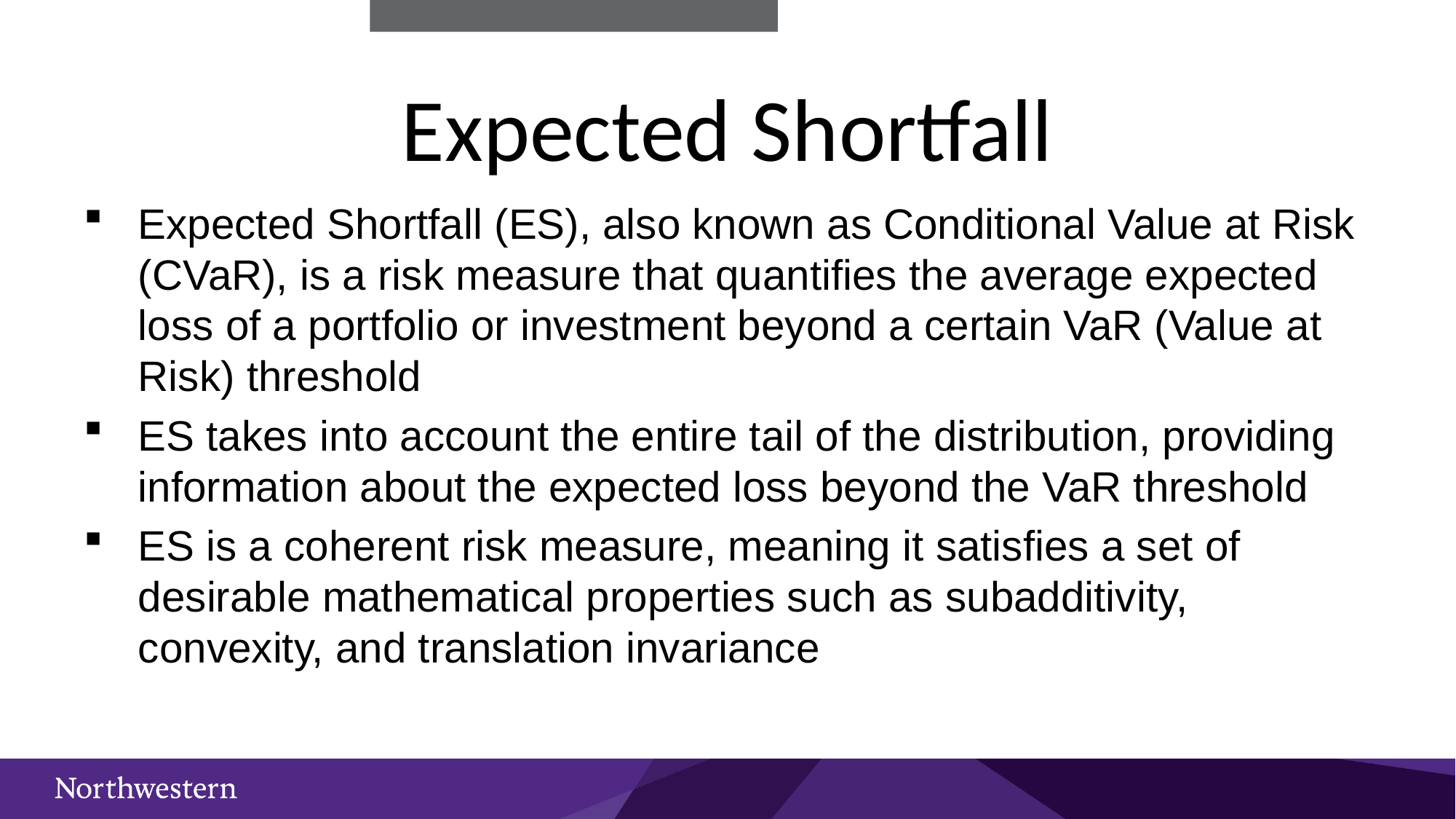

# Expected Shortfall
Expected Shortfall (ES), also known as Conditional Value at Risk (CVaR), is a risk measure that quantifies the average expected loss of a portfolio or investment beyond a certain VaR (Value at Risk) threshold
ES takes into account the entire tail of the distribution, providing information about the expected loss beyond the VaR threshold
ES is a coherent risk measure, meaning it satisfies a set of desirable mathematical properties such as subadditivity, convexity, and translation invariance